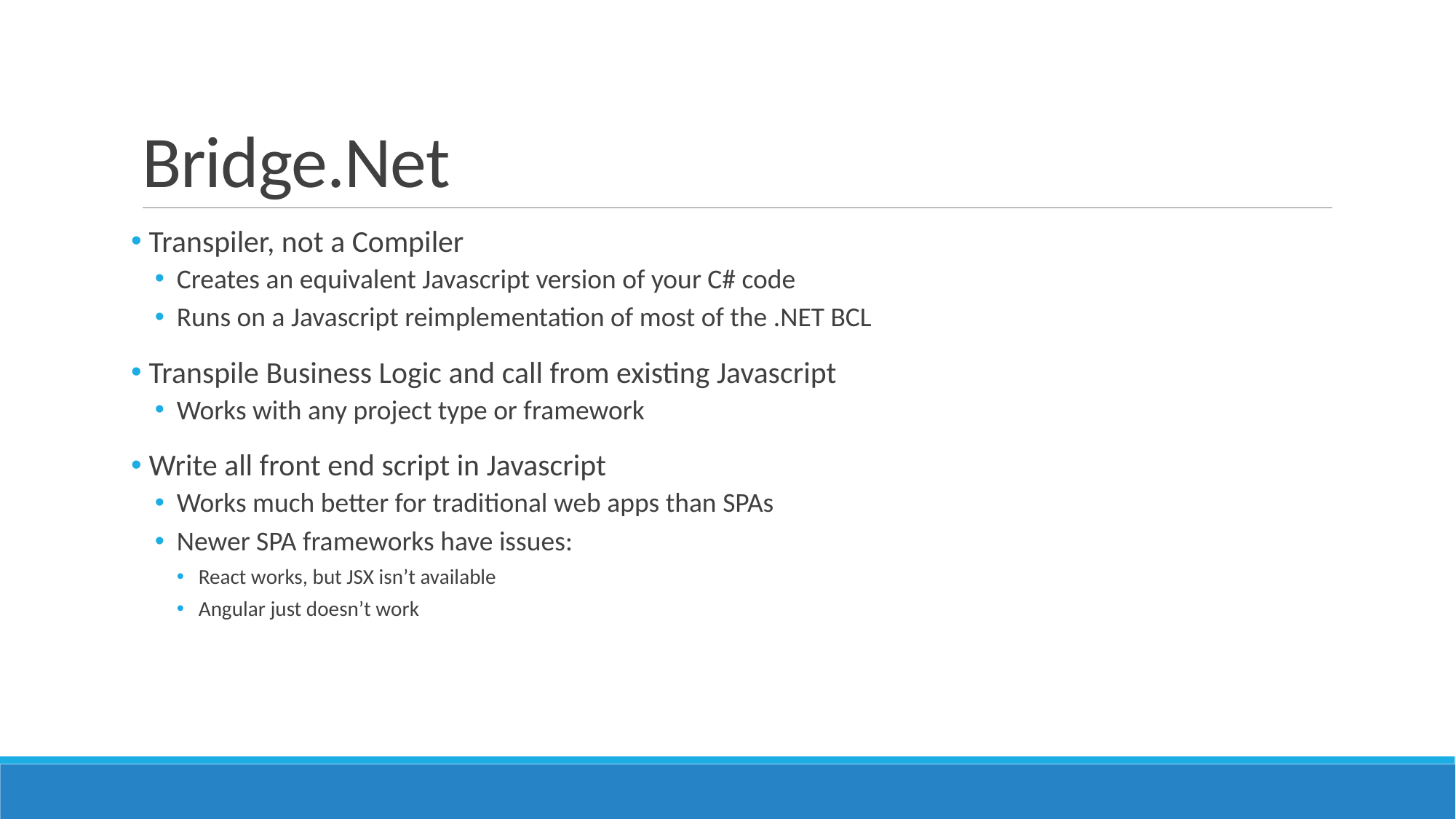

# Bridge.Net
 Transpiler, not a Compiler
Creates an equivalent Javascript version of your C# code
Runs on a Javascript reimplementation of most of the .NET BCL
 Transpile Business Logic and call from existing Javascript
Works with any project type or framework
 Write all front end script in Javascript
Works much better for traditional web apps than SPAs
Newer SPA frameworks have issues:
React works, but JSX isn’t available
Angular just doesn’t work